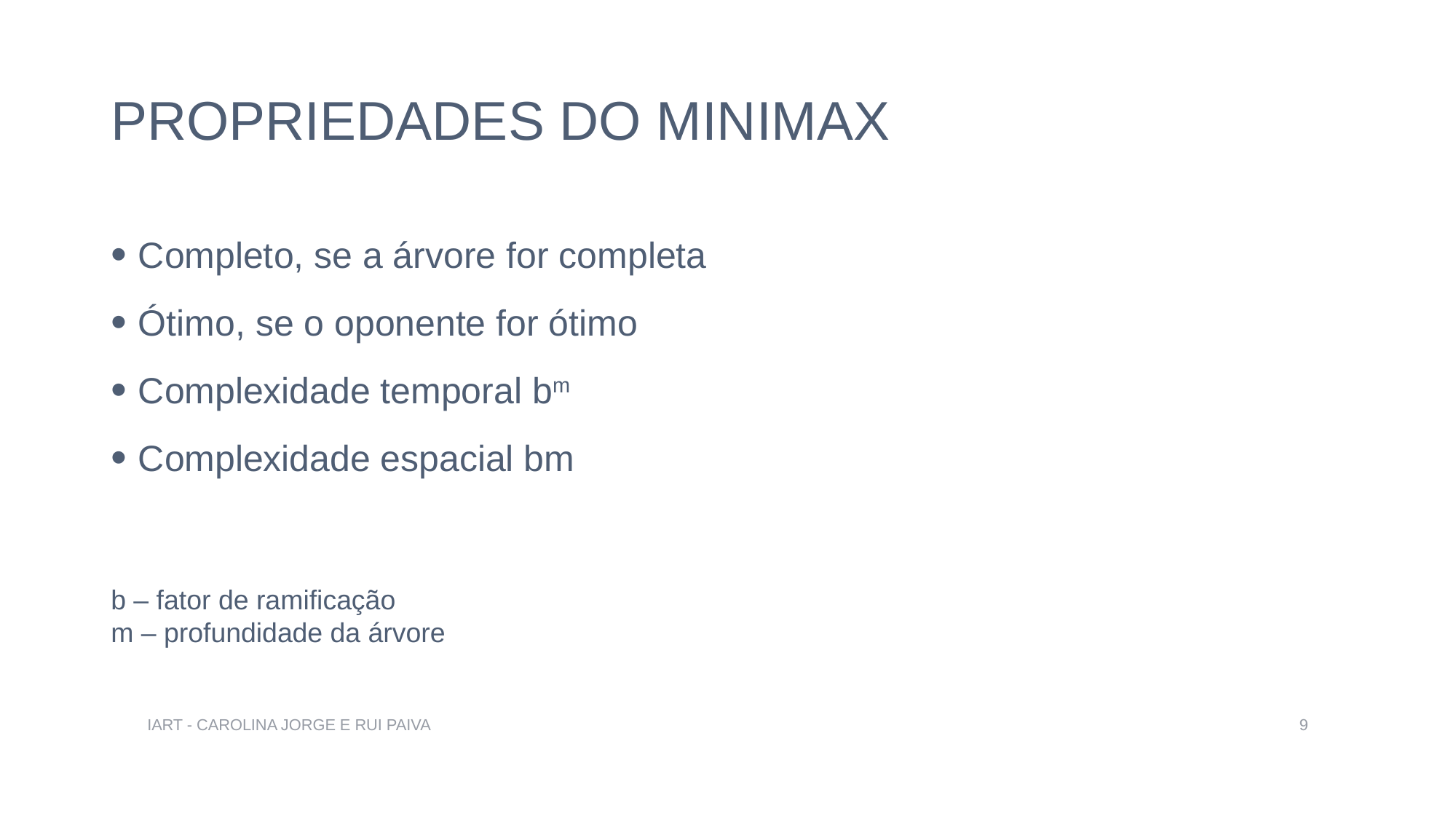

# Propriedades do minimax
Completo, se a árvore for completa
Ótimo, se o oponente for ótimo
Complexidade temporal bm
Complexidade espacial bm
b – fator de ramificação
m – profundidade da árvore
9
IART - Carolina Jorge e Rui Paiva